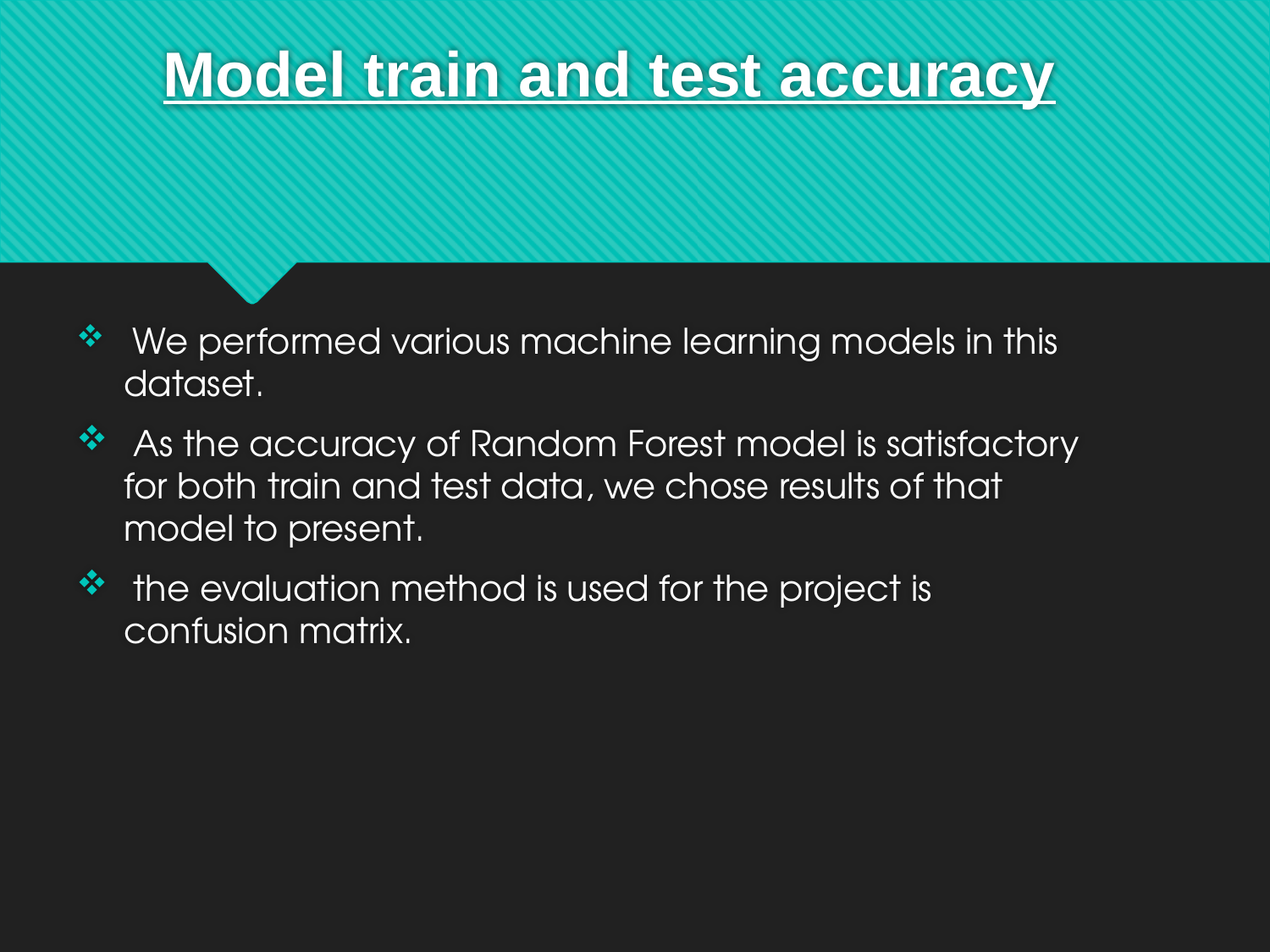

# Model train and test accuracy
 We performed various machine learning models in this dataset.
 As the accuracy of Random Forest model is satisfactory for both train and test data, we chose results of that model to present.
 the evaluation method is used for the project is confusion matrix.